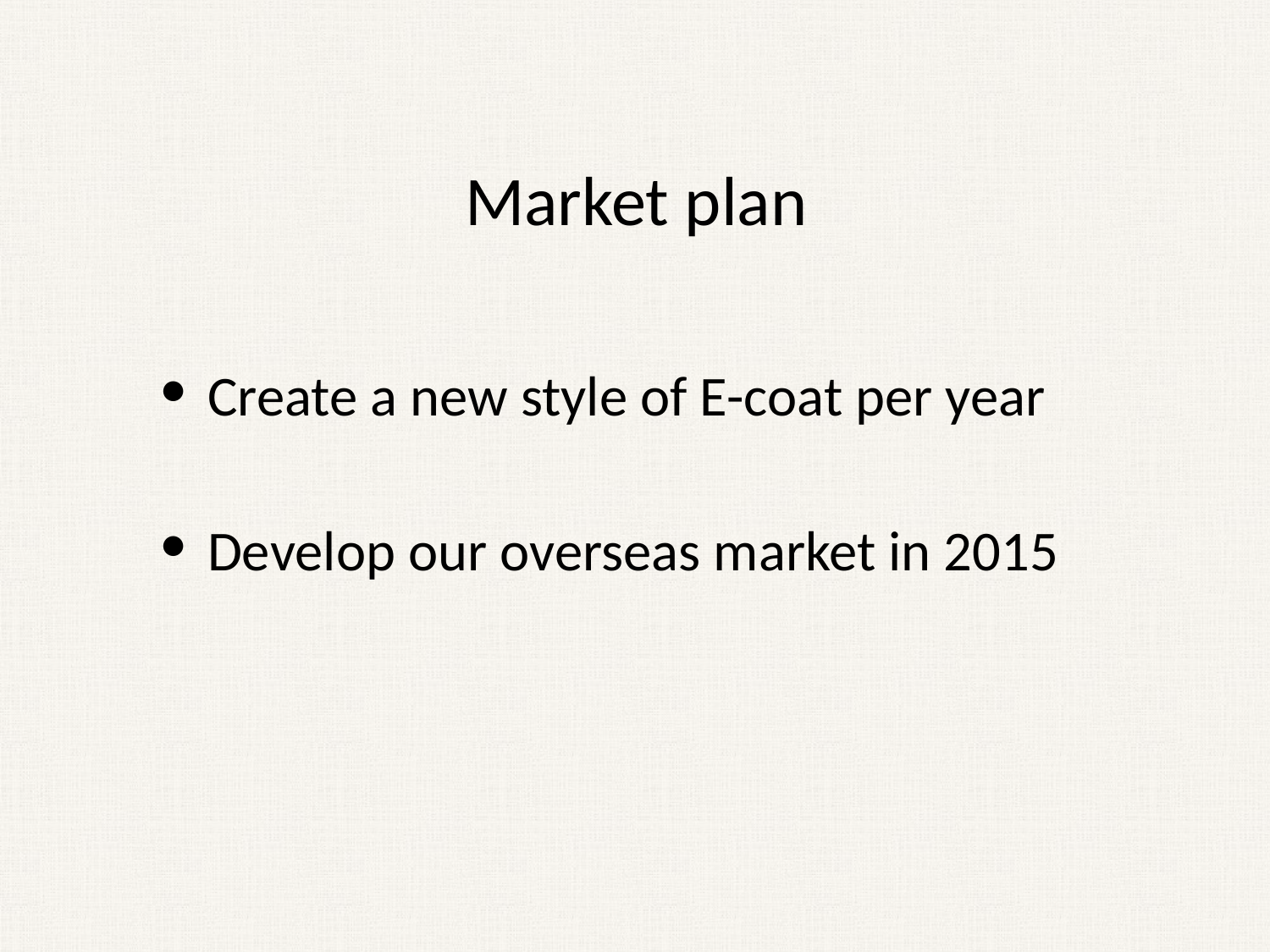

# Market plan
Create a new style of E-coat per year

Develop our overseas market in 2015